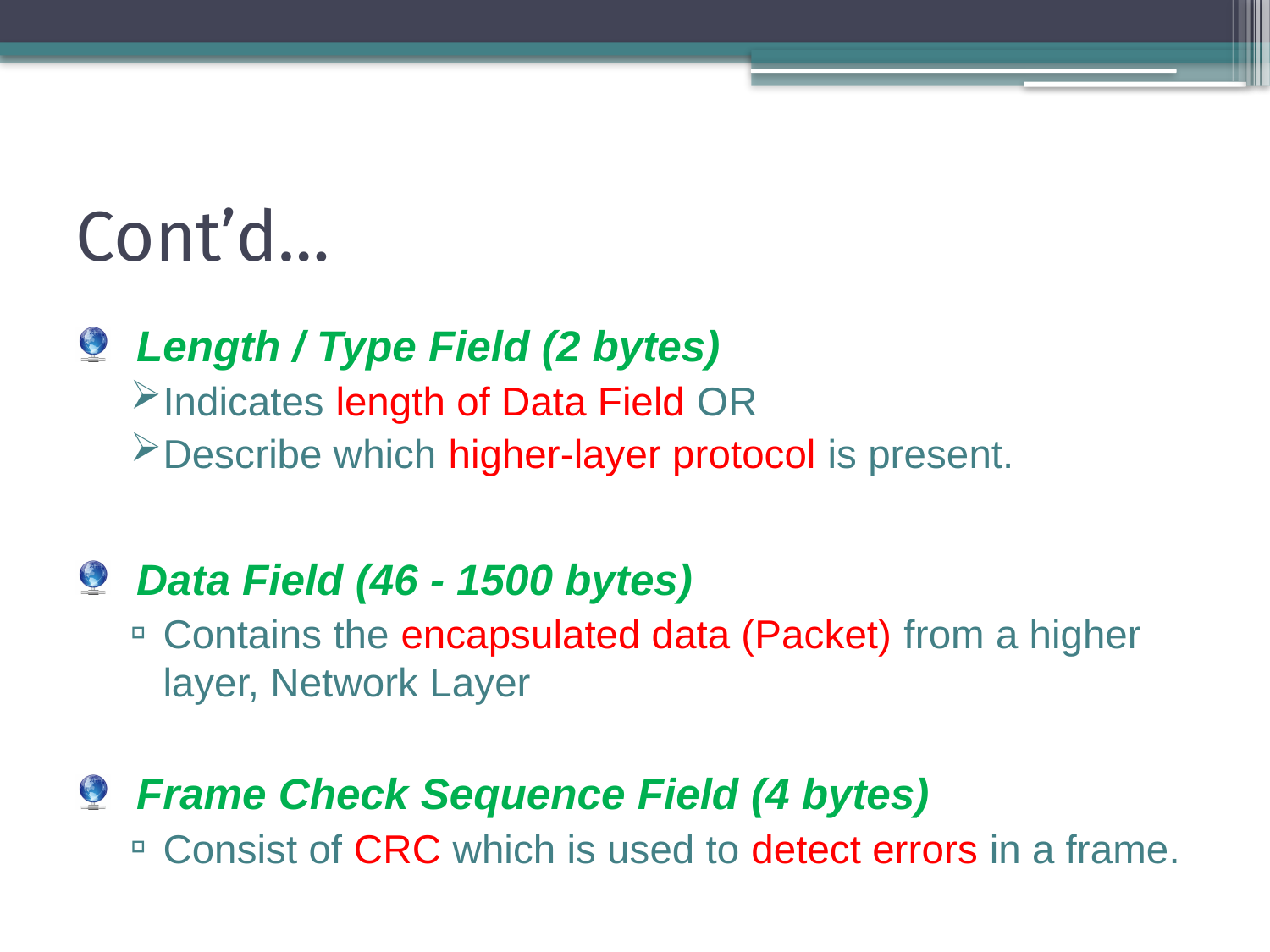

# Cont’d…
Length / Type Field (2 bytes)
Indicates length of Data Field OR
Describe which higher-layer protocol is present.

Data Field (46 - 1500 bytes)
Contains the encapsulated data (Packet) from a higher layer, Network Layer

Frame Check Sequence Field (4 bytes)
Consist of CRC which is used to detect errors in a frame.